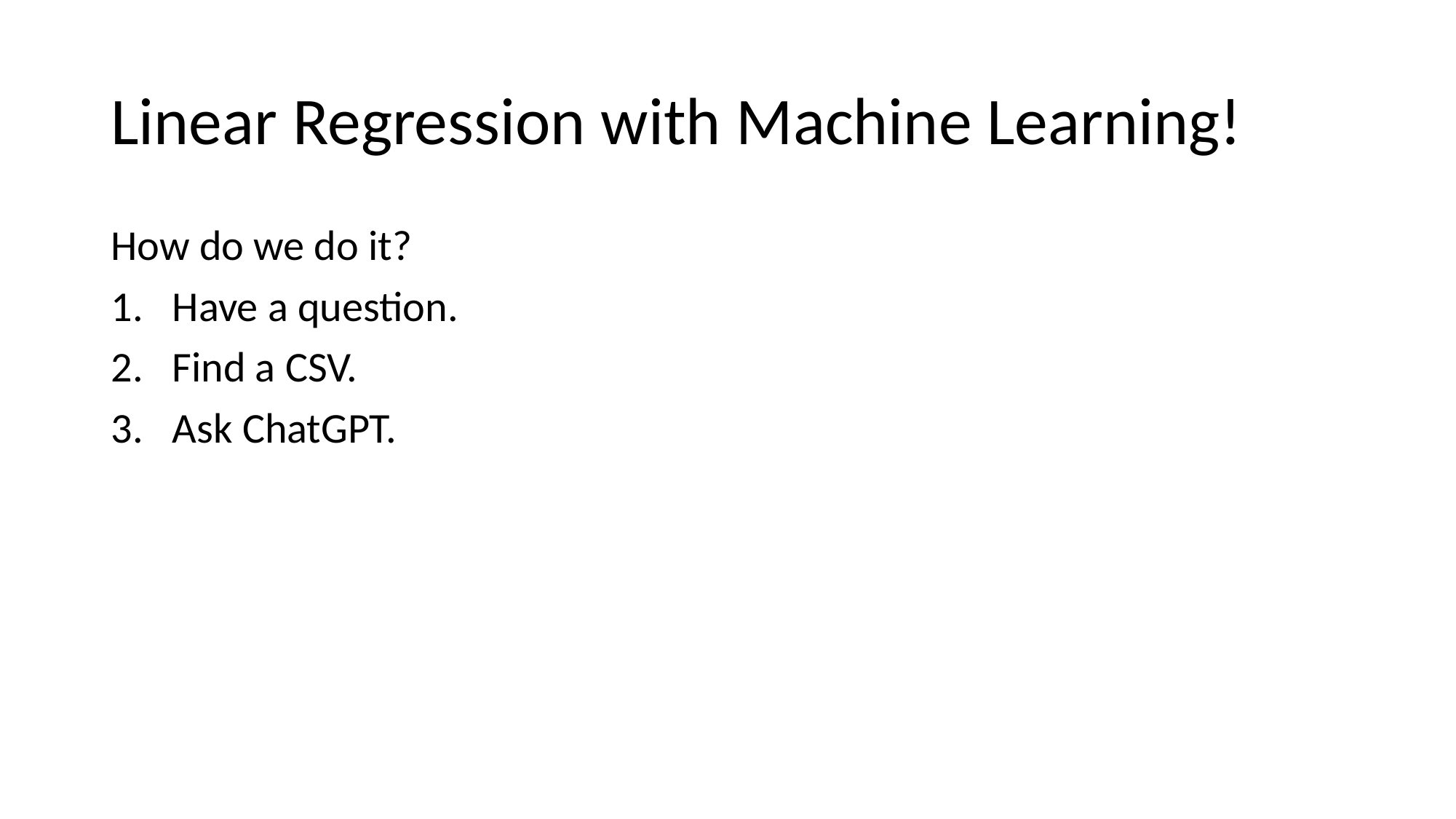

# Linear Regression with Machine Learning!
How do we do it?
Have a question.
Find a CSV.
Ask ChatGPT.